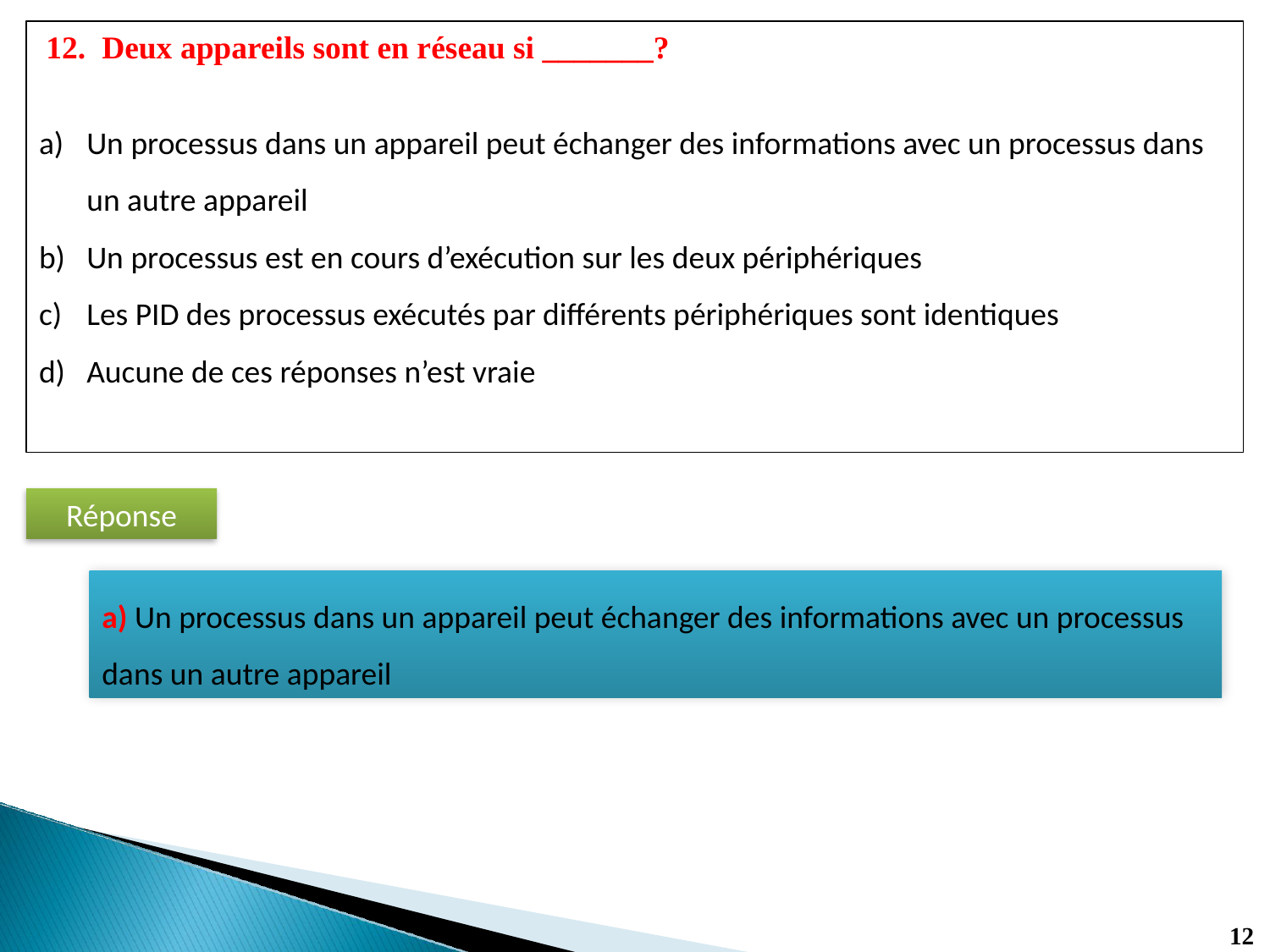

12.  Deux appareils sont en réseau si _______?

Un processus dans un appareil peut échanger des informations avec un processus dans un autre appareil
Un processus est en cours d’exécution sur les deux périphériques
Les PID des processus exécutés par différents périphériques sont identiques
Aucune de ces réponses n’est vraie

Réponse
a) Un processus dans un appareil peut échanger des informations avec un processus dans un autre appareil
12